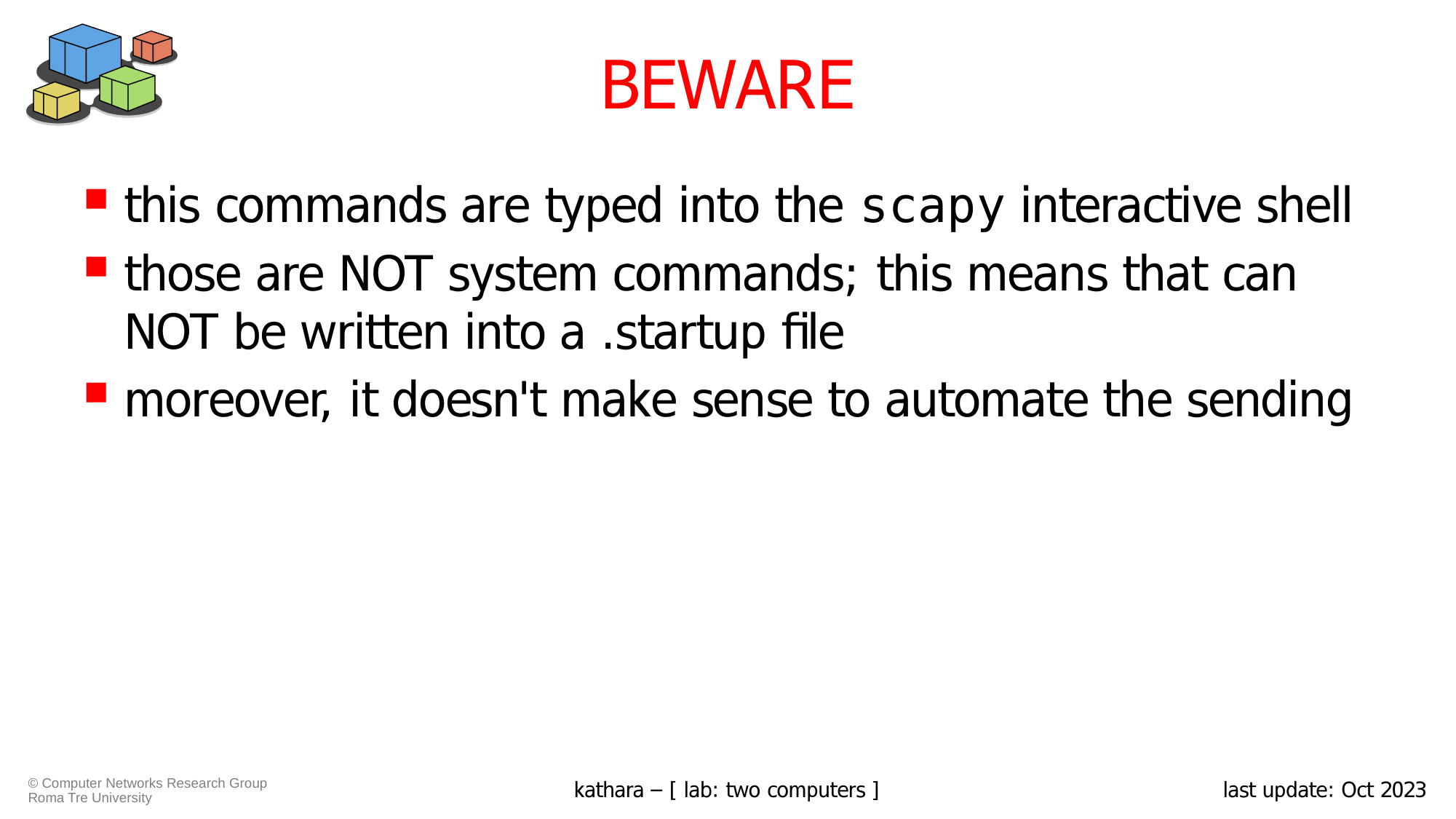

# BEWARE
this commands are typed into the scapy interactive shell
those are NOT system commands; this means that can NOT be written into a .startup file
moreover, it doesn't make sense to automate the sending
kathara – [ lab: two computers ]
last update: Oct 2023